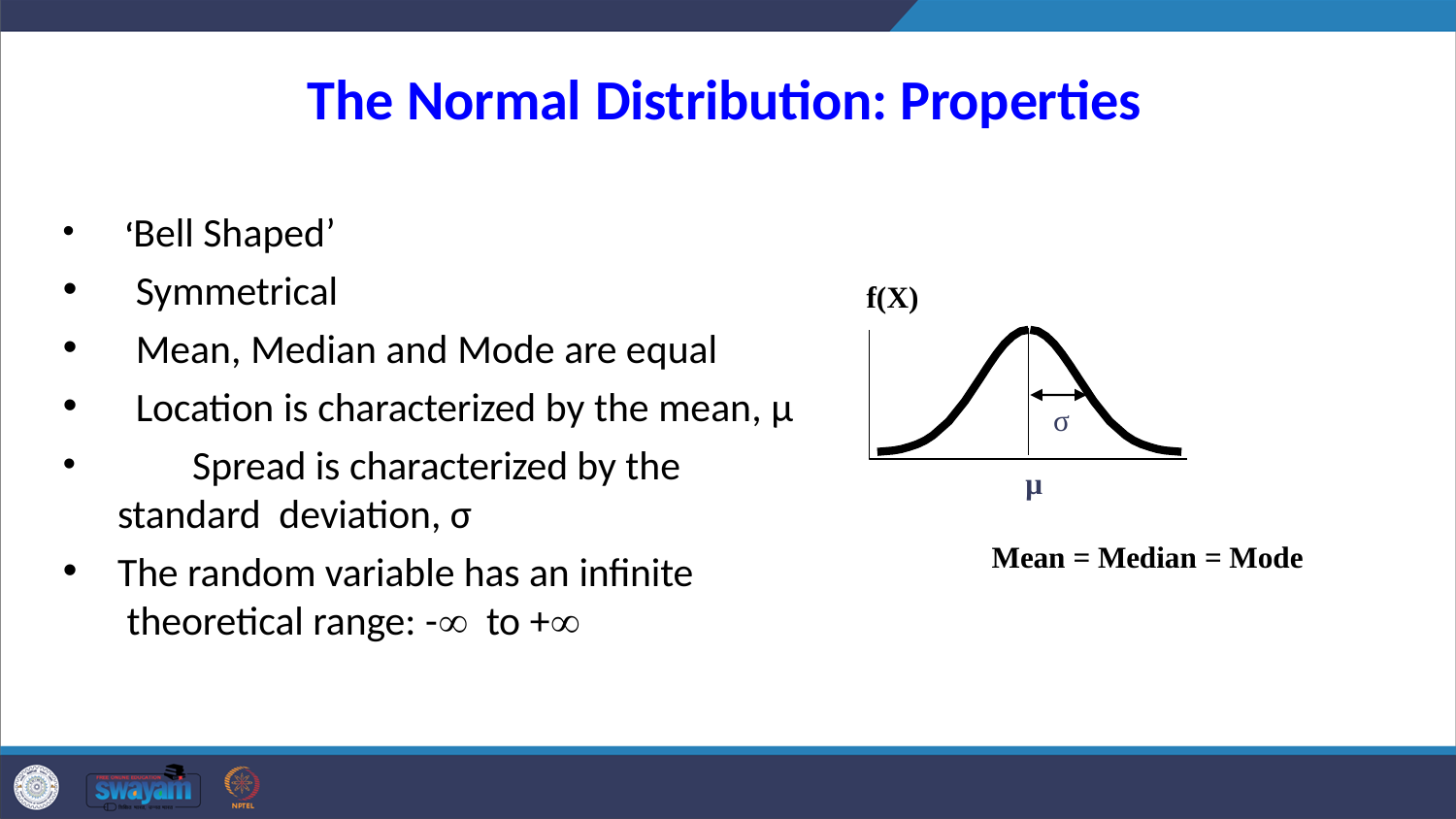

# The Normal Distribution: Properties
‘Bell Shaped’
Symmetrical
Mean, Median and Mode are equal
Location is characterized by the mean, μ
	Spread is characterized by the standard  deviation, σ
The random variable has an infinite  theoretical range: -∞ to +∞

f(X)

σ
μ
Mean = Median = Mode